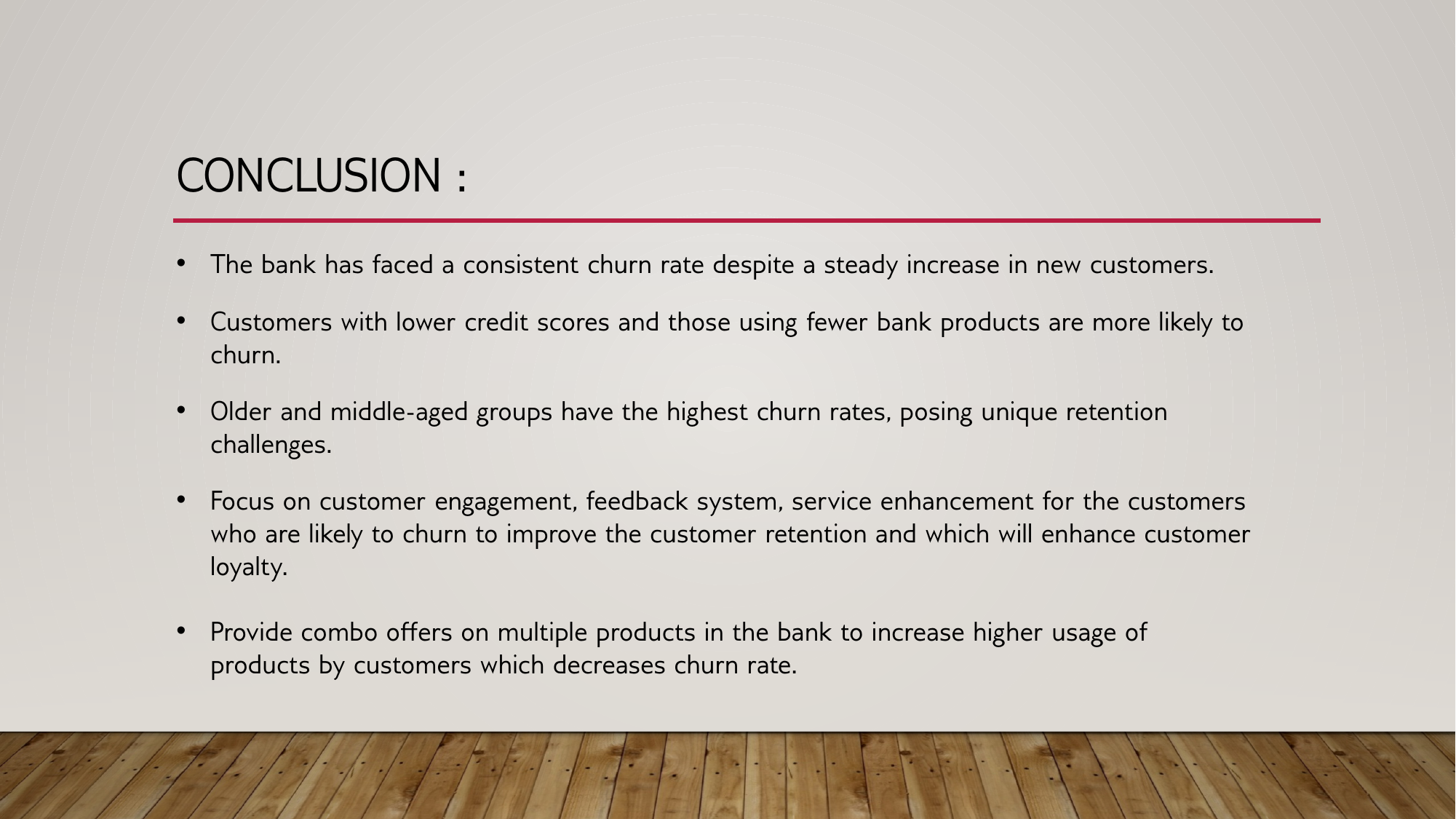

# Conclusion :
The bank has faced a consistent churn rate despite a steady increase in new customers.
Customers with lower credit scores and those using fewer bank products are more likely to churn.
Older and middle-aged groups have the highest churn rates, posing unique retention challenges.
Focus on customer engagement, feedback system, service enhancement for the customers who are likely to churn to improve the customer retention and which will enhance customer loyalty.

Provide combo offers on multiple products in the bank to increase higher usage of products by customers which decreases churn rate.